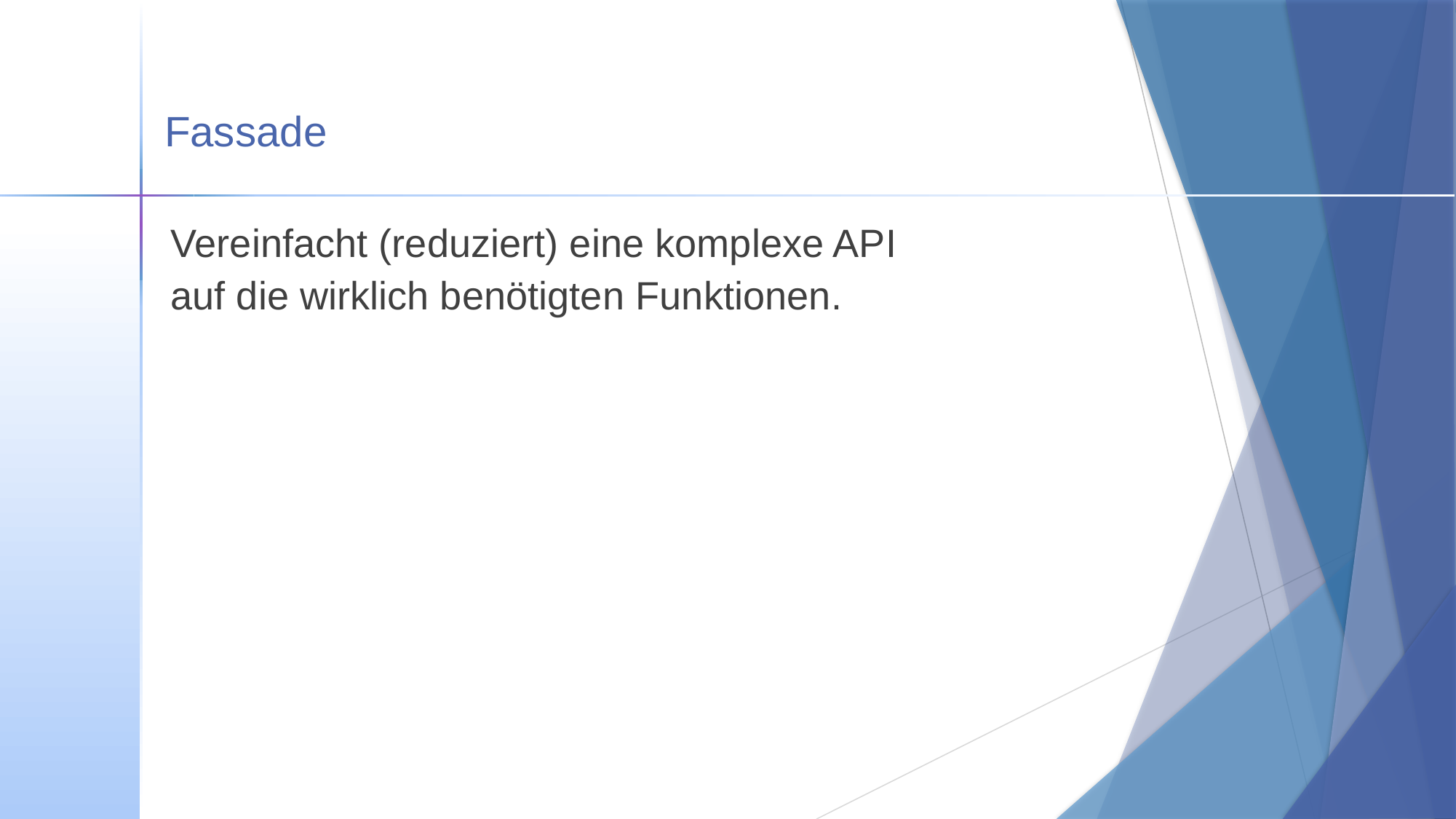

# Fassade
Vereinfacht (reduziert) eine komplexe API
auf die wirklich benötigten Funktionen.